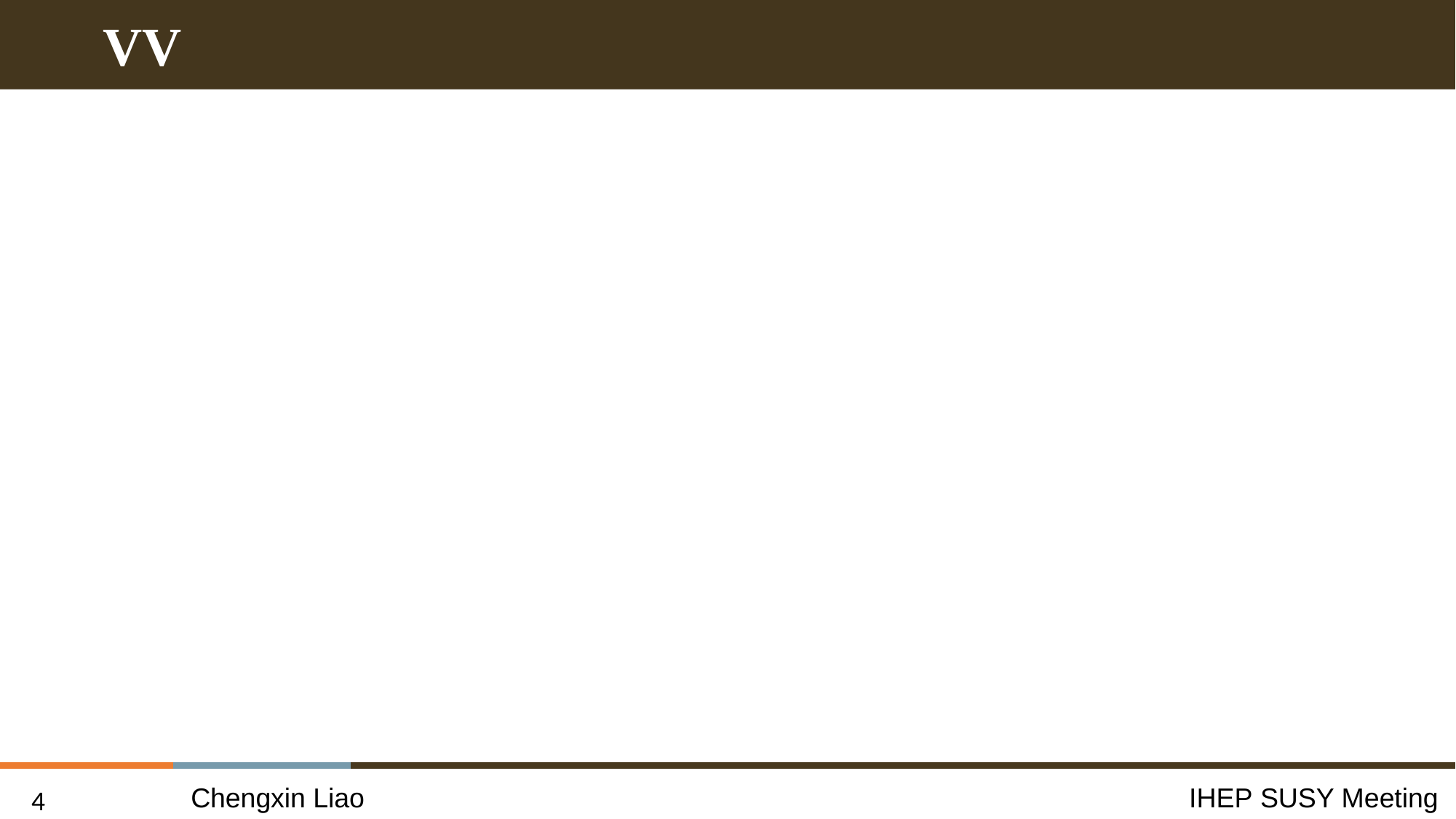

VV
Chengxin Liao
IHEP SUSY Meeting
4